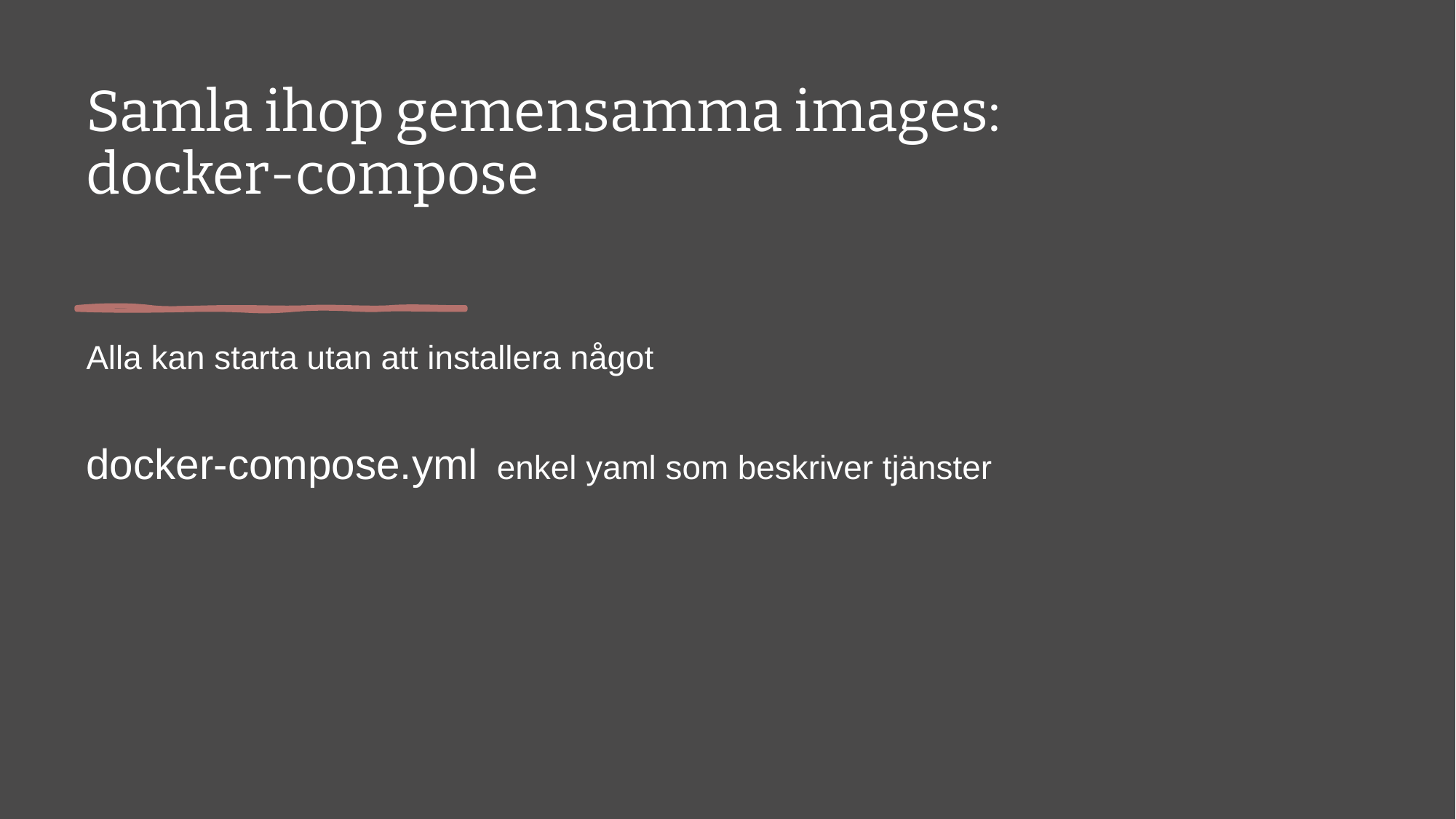

# Samla ihop gemensamma images: docker-compose

Alla kan starta utan att installera något

docker-compose.yml  enkel yaml som beskriver tjänster